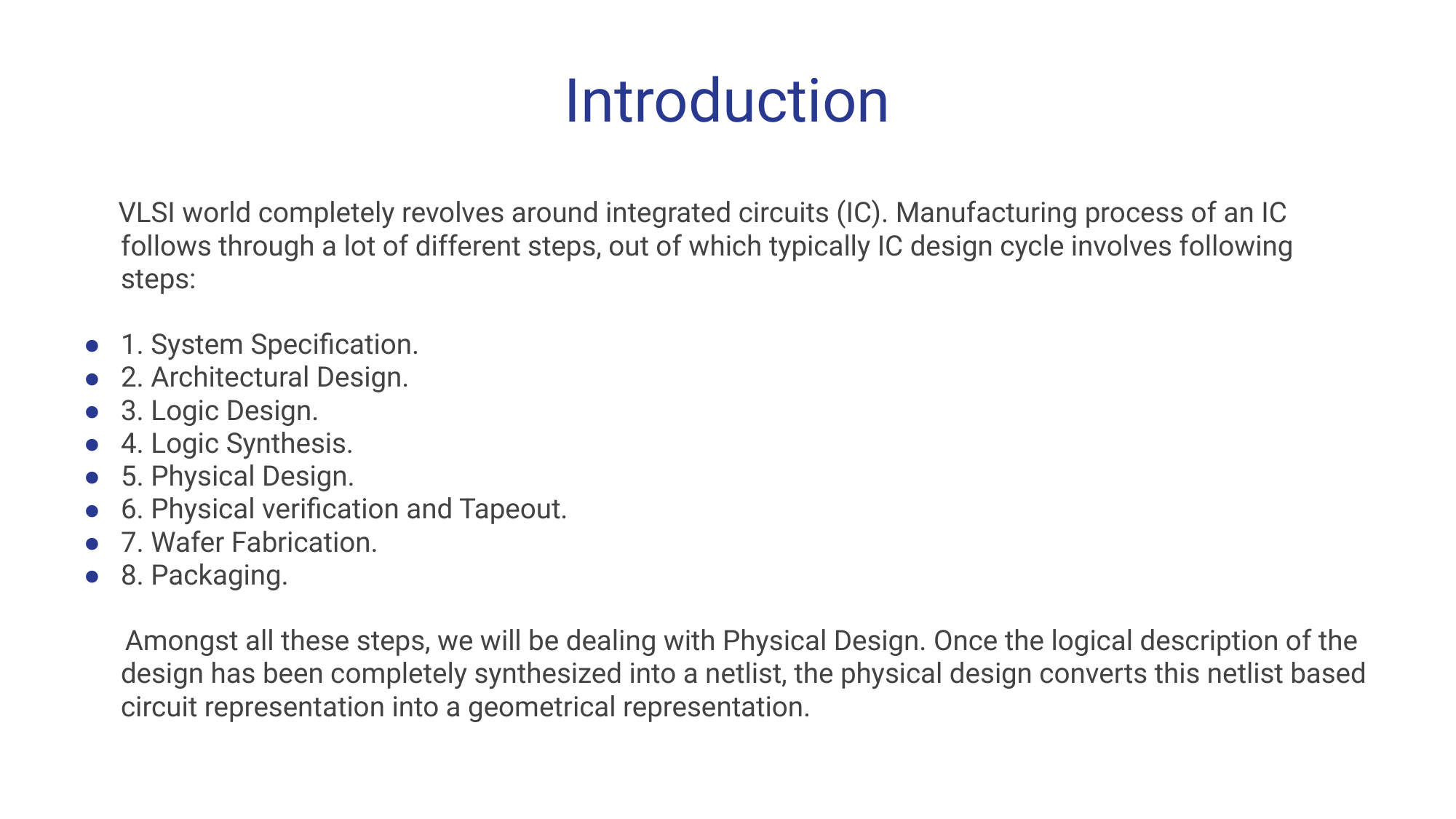

# Introduction
     VLSI world completely revolves around integrated circuits (IC). Manufacturing process of an IC follows through a lot of different steps, out of which typically IC design cycle involves following steps:

1. System Specification.
2. Architectural Design.
3. Logic Design.
4. Logic Synthesis.
5. Physical Design.
6. Physical verification and Tapeout.
7. Wafer Fabrication.
8. Packaging.

      Amongst all these steps, we will be dealing with Physical Design. Once the logical description of the design has been completely synthesized into a netlist, the physical design converts this netlist based circuit representation into a geometrical representation.